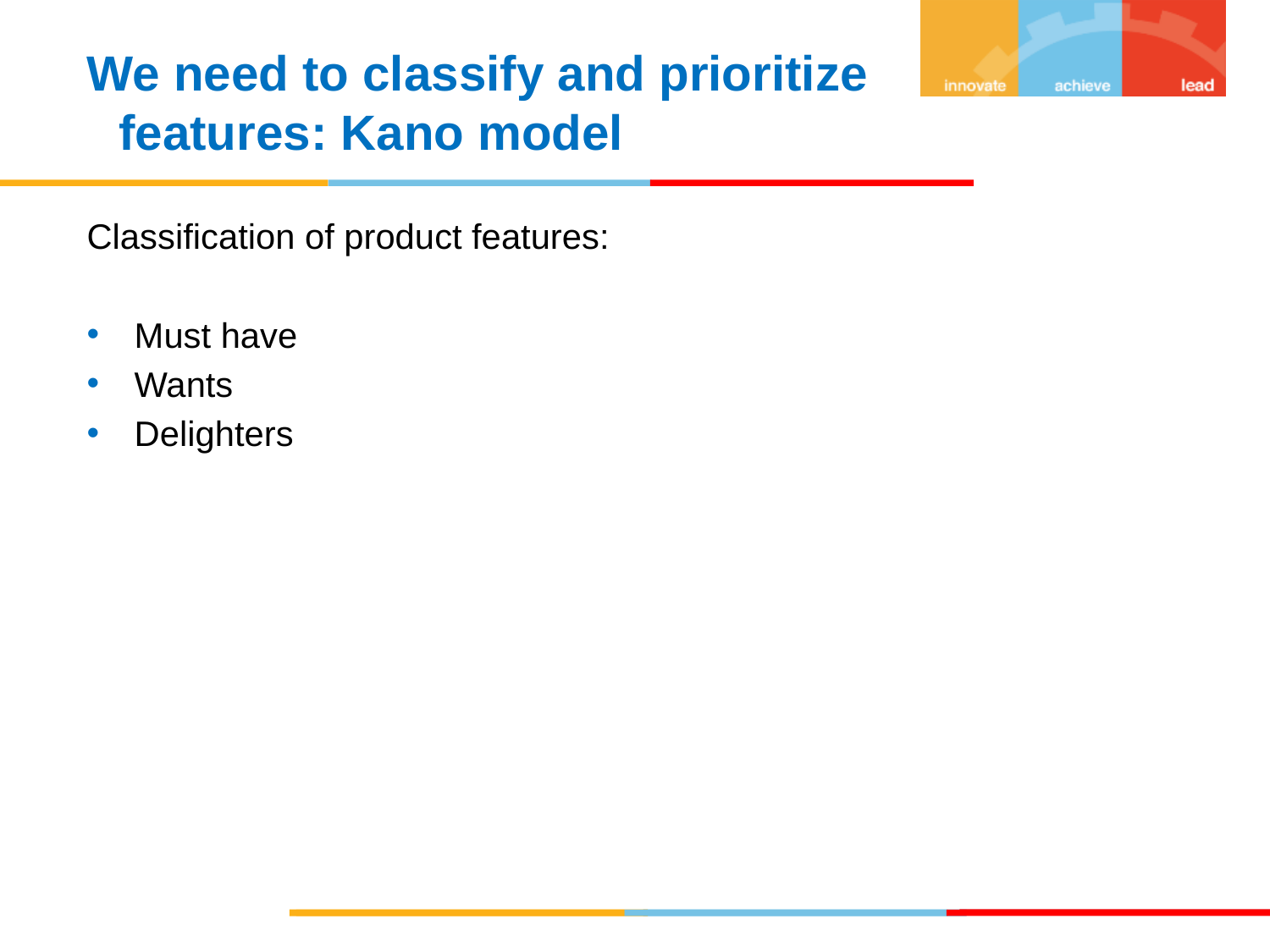

We need to classify and prioritize features: Kano model
Classification of product features:

Must have
Wants
Delighters